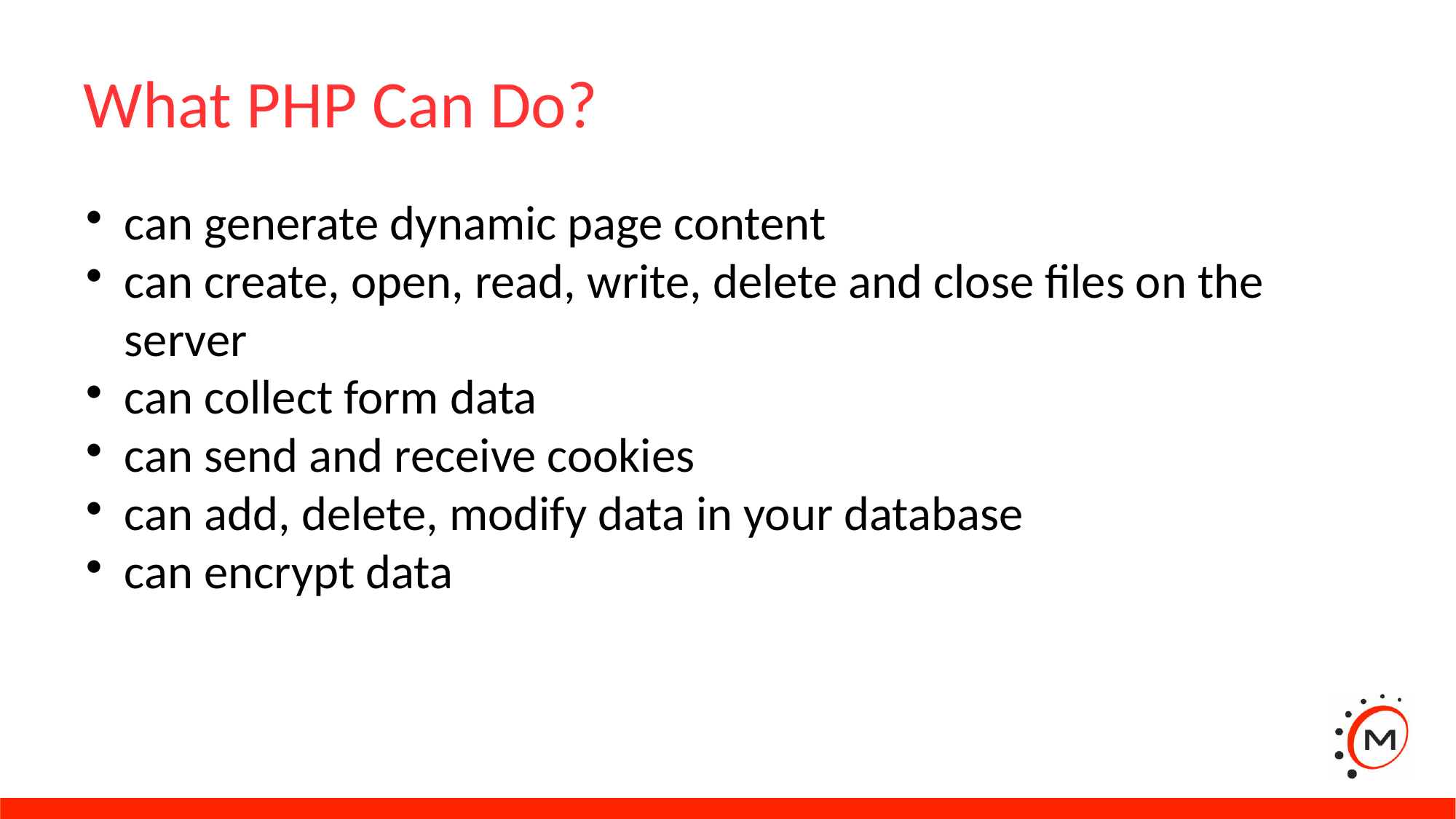

What PHP Can Do?
can generate dynamic page content
can create, open, read, write, delete and close files on the server
can collect form data
can send and receive cookies
can add, delete, modify data in your database
can encrypt data